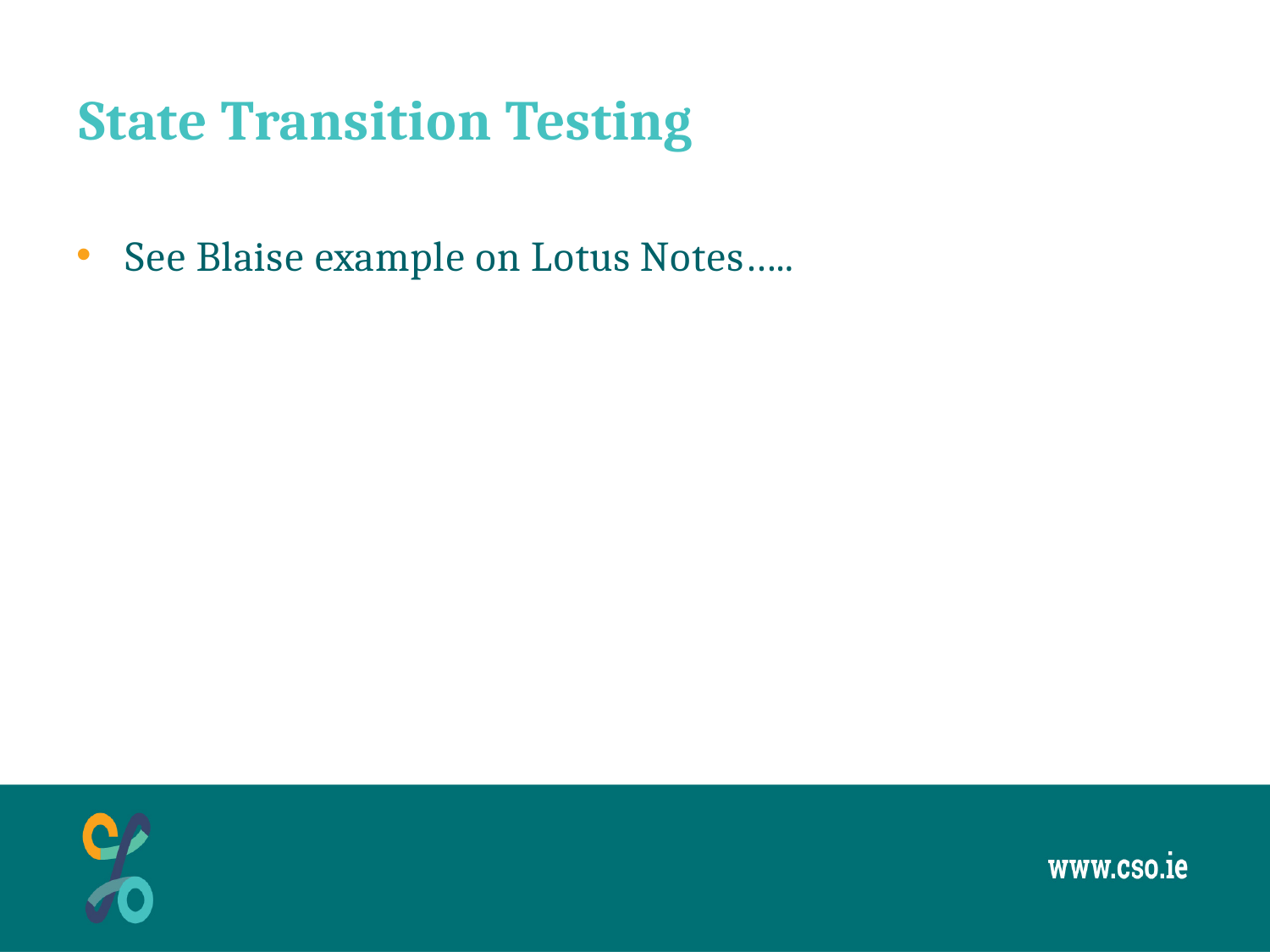

# State Transition Testing
See Blaise example on Lotus Notes…..